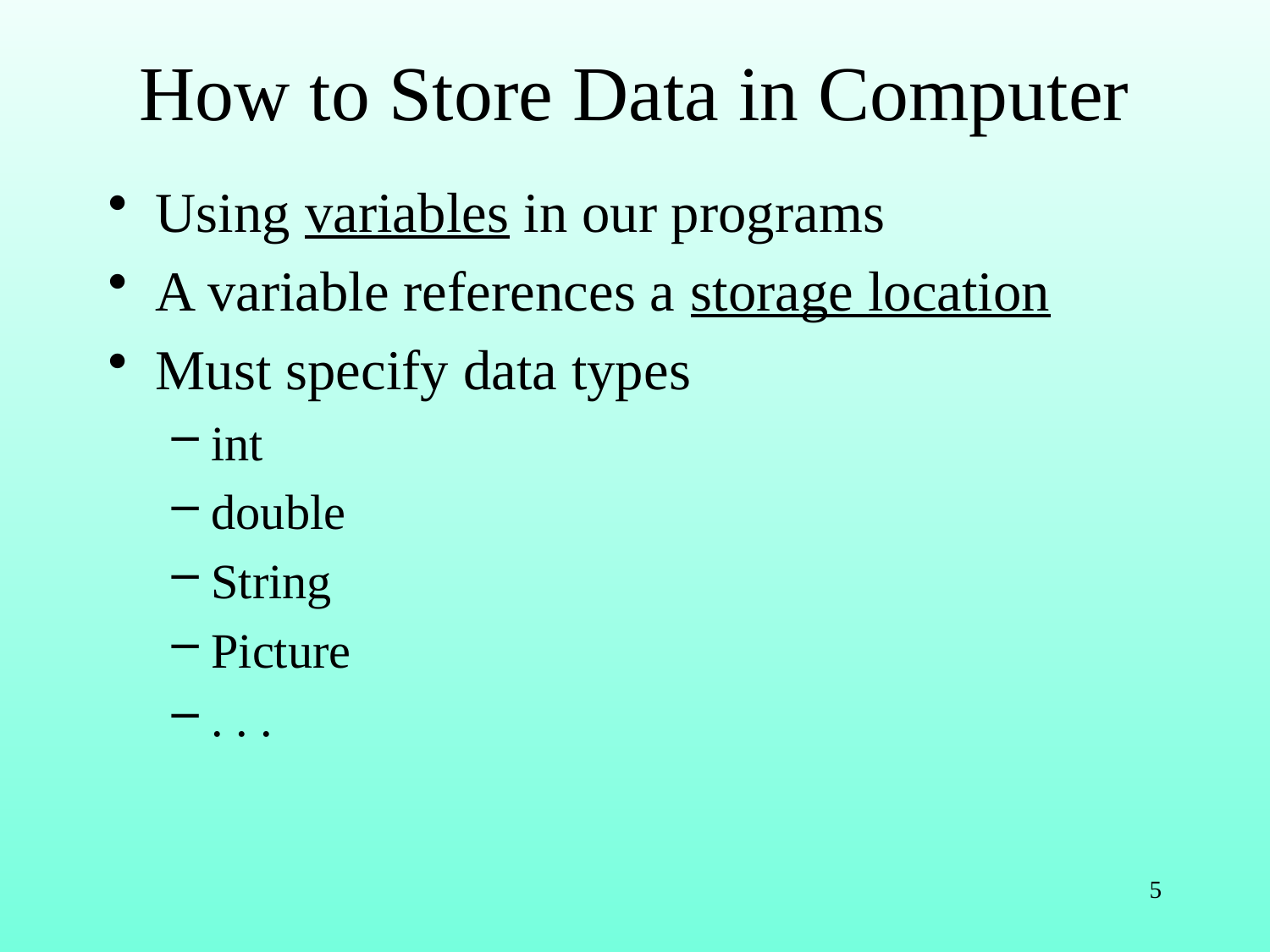

# How to Store Data in Computer
Using variables in our programs
A variable references a storage location
Must specify data types
int
double
String
Picture
. . .
5